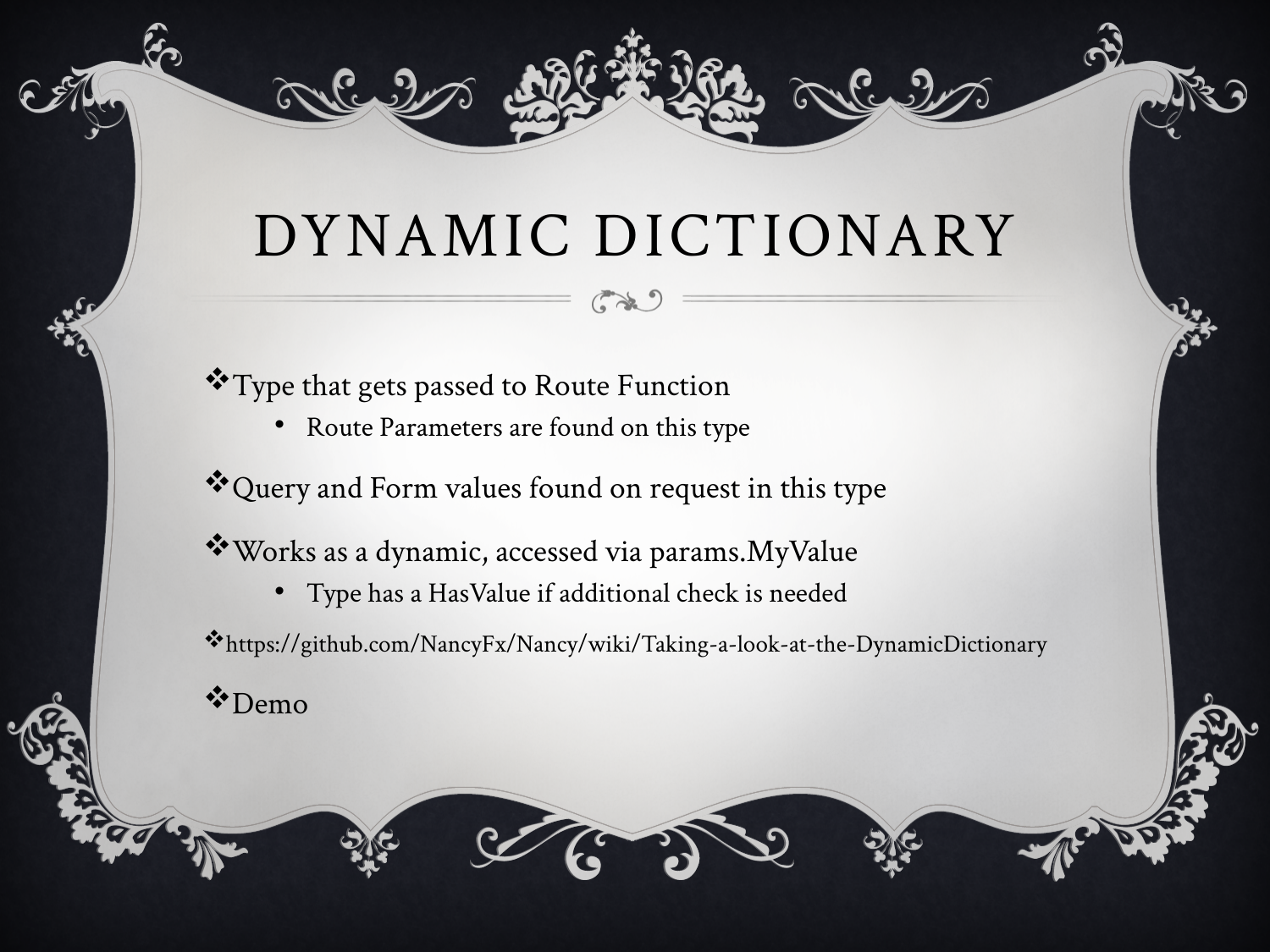

# Dynamic dictionary
Type that gets passed to Route Function
Route Parameters are found on this type
Query and Form values found on request in this type
Works as a dynamic, accessed via params.MyValue
Type has a HasValue if additional check is needed
https://github.com/NancyFx/Nancy/wiki/Taking-a-look-at-the-DynamicDictionary
Demo